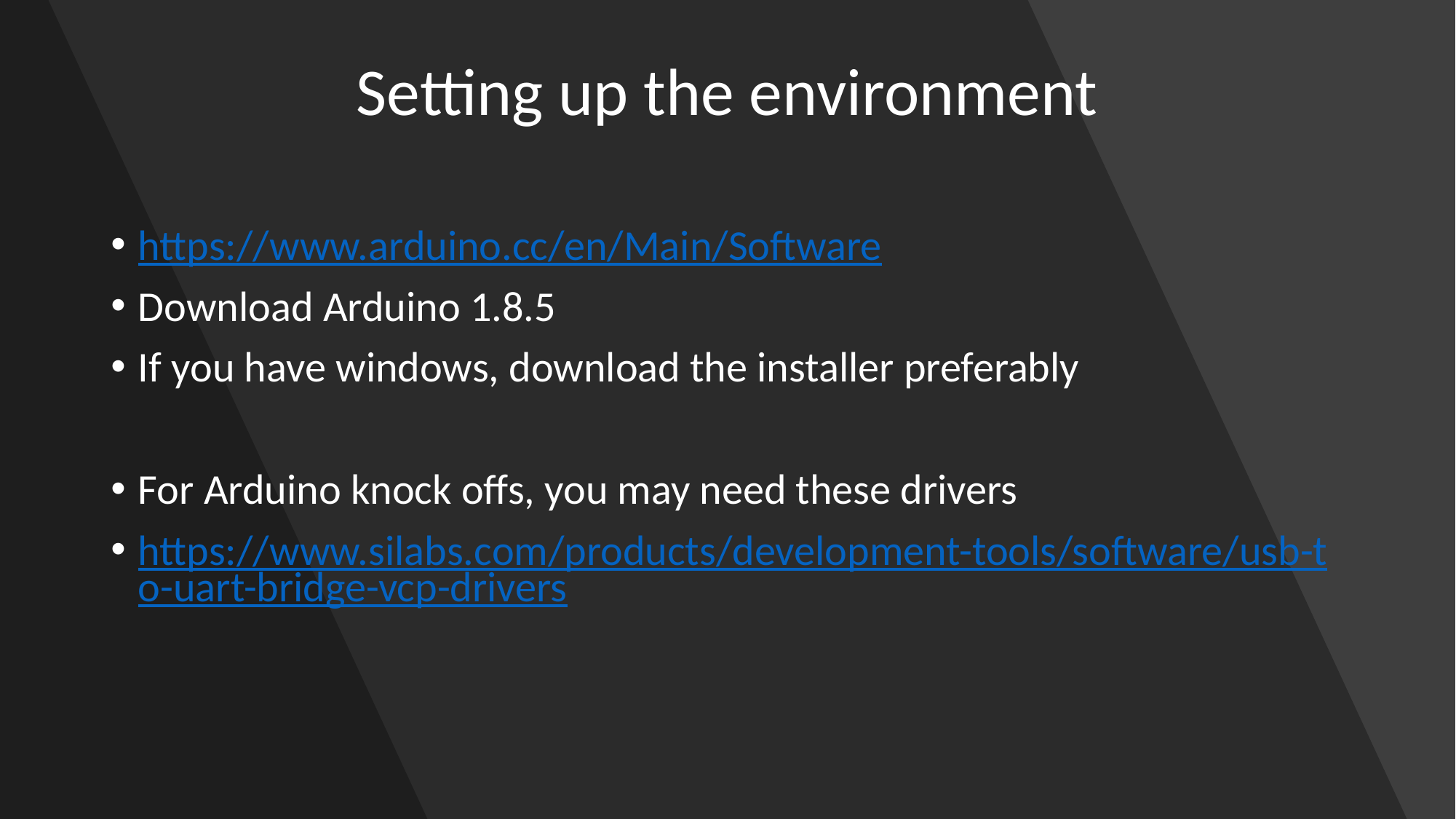

# Setting up the environment
https://www.arduino.cc/en/Main/Software
Download Arduino 1.8.5
If you have windows, download the installer preferably

For Arduino knock offs, you may need these drivers
https://www.silabs.com/products/development-tools/software/usb-to-uart-bridge-vcp-drivers